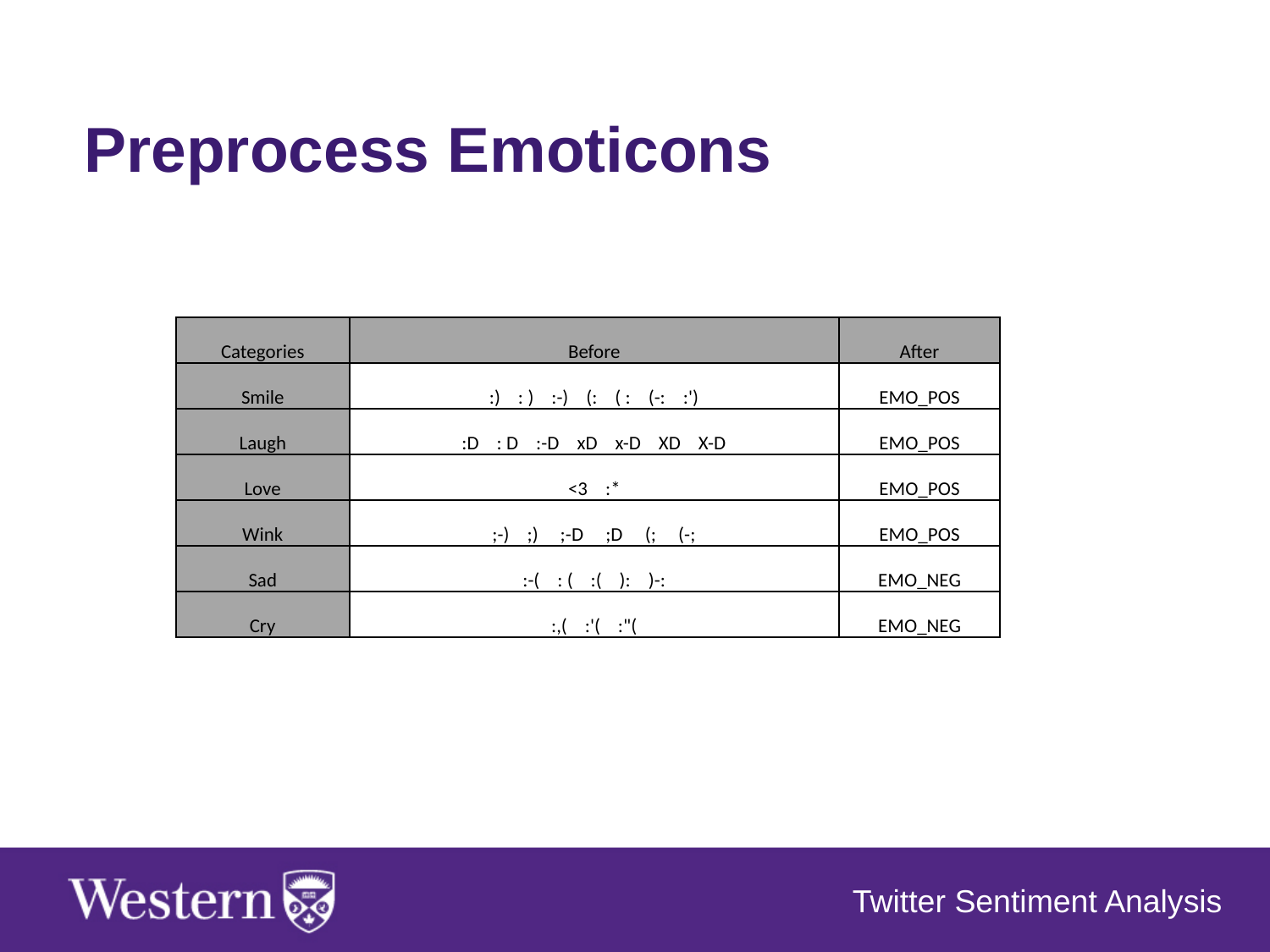

# Preprocess Emoticons
| Categories | Before | After |
| --- | --- | --- |
| Smile | :) : ) :-) (: ( : (-: :') | EMO\_POS |
| Laugh | :D : D :-D xD x-D XD X-D | EMO\_POS |
| Love | <3 :\* | EMO\_POS |
| Wink | ;-) ;) ;-D ;D (; (-; | EMO\_POS |
| Sad | :-( : ( :( ): )-: | EMO\_NEG |
| Cry | :,( :'( :"( | EMO\_NEG |
Twitter Sentiment Analysis